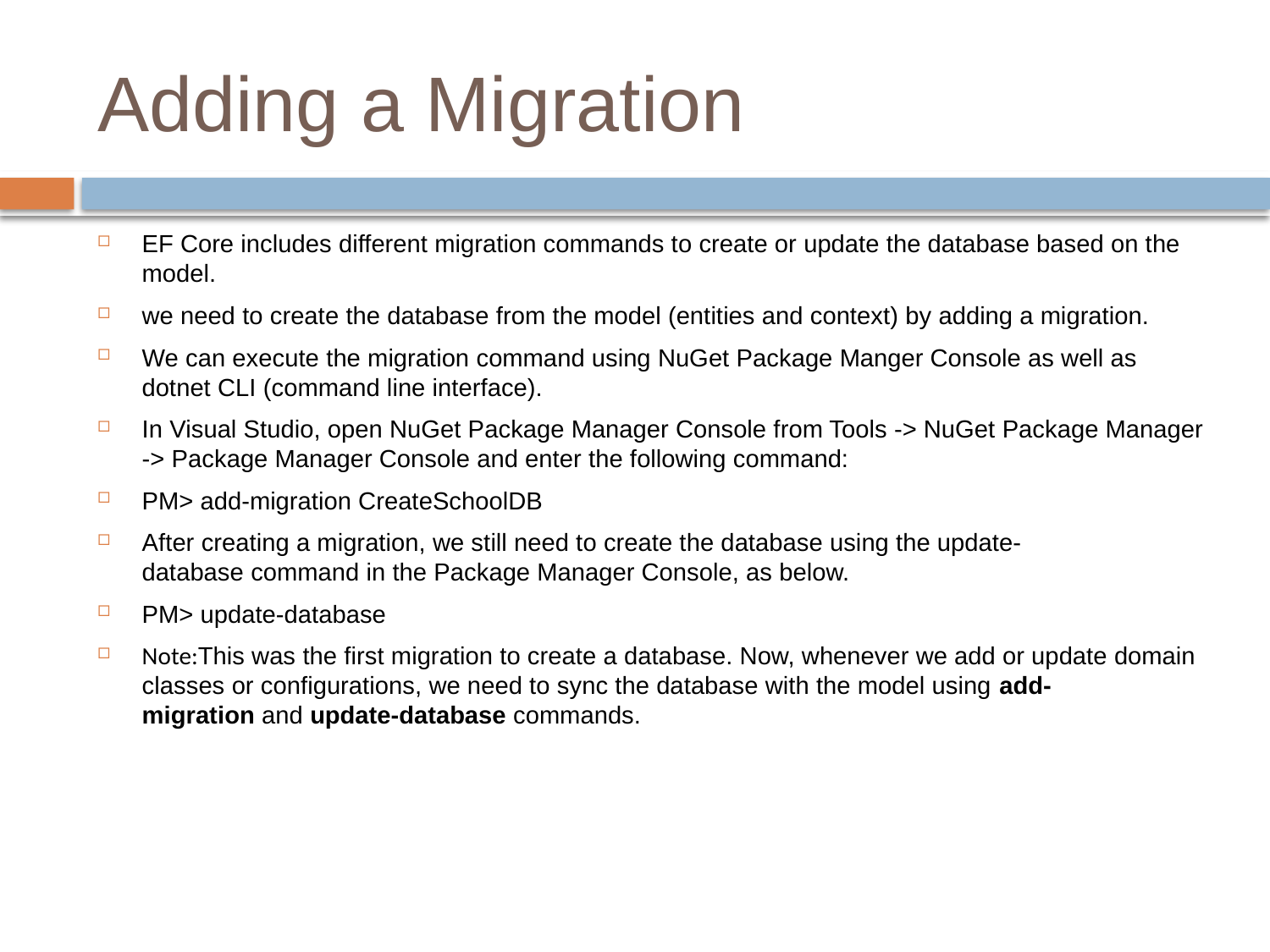

# Adding a Migration
EF Core includes different migration commands to create or update the database based on the model.
we need to create the database from the model (entities and context) by adding a migration.
We can execute the migration command using NuGet Package Manger Console as well as dotnet CLI (command line interface).
In Visual Studio, open NuGet Package Manager Console from Tools -> NuGet Package Manager -> Package Manager Console and enter the following command:
PM> add-migration CreateSchoolDB
After creating a migration, we still need to create the database using the update-database command in the Package Manager Console, as below.
PM> update-database
Note:This was the first migration to create a database. Now, whenever we add or update domain classes or configurations, we need to sync the database with the model using add-migration and update-database commands.